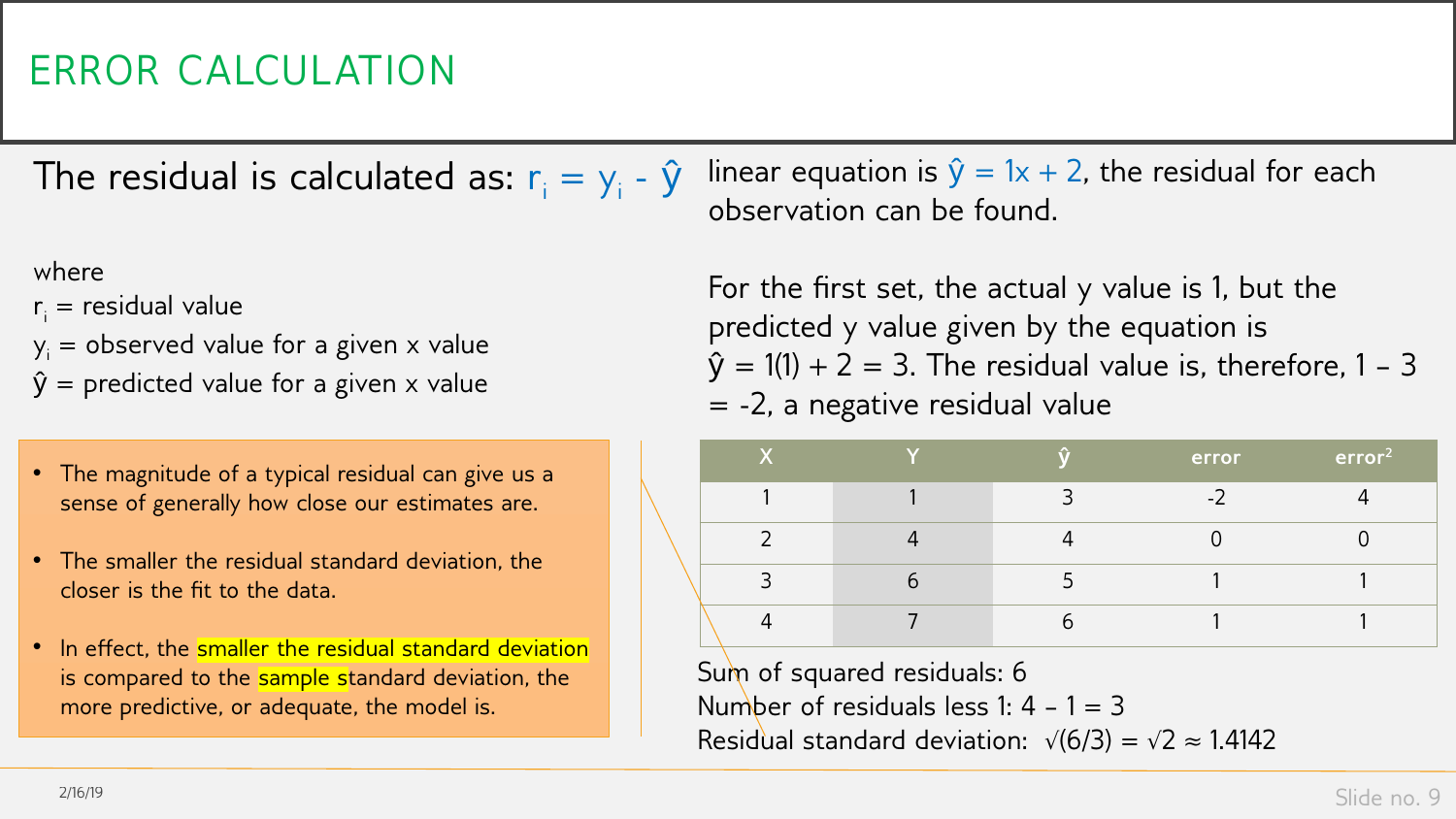

# error calculation
The residual is calculated as: ri = yi - ŷ

where
ri = residual value
yi = observed value for a given x value
ŷ = predicted value for a given x value

linear equation is ŷ = 1x + 2, the residual for each observation can be found.

For the first set, the actual y value is 1, but the predicted y value given by the equation is
ŷ = 1(1) + 2 = 3. The residual value is, therefore, 1 – 3 = -2, a negative residual value

| X | Y | ŷ | error | error2 |
| --- | --- | --- | --- | --- |
| 1 | 1 | 3 | -2 | 4 |
| 2 | 4 | 4 | 0 | 0 |
| 3 | 6 | 5 | 1 | 1 |
| 4 | 7 | 6 | 1 | 1 |
The magnitude of a typical residual can give us a sense of generally how close our estimates are.

The smaller the residual standard deviation, the closer is the fit to the data.

In effect, the smaller the residual standard deviation is compared to the sample standard deviation, the more predictive, or adequate, the model is.
Sum of squared residuals: 6
Number of residuals less 1: 4 – 1 = 3
Residual standard deviation:  √(6/3) = √2 ≈ 1.4142
2/16/19
Slide no. 9